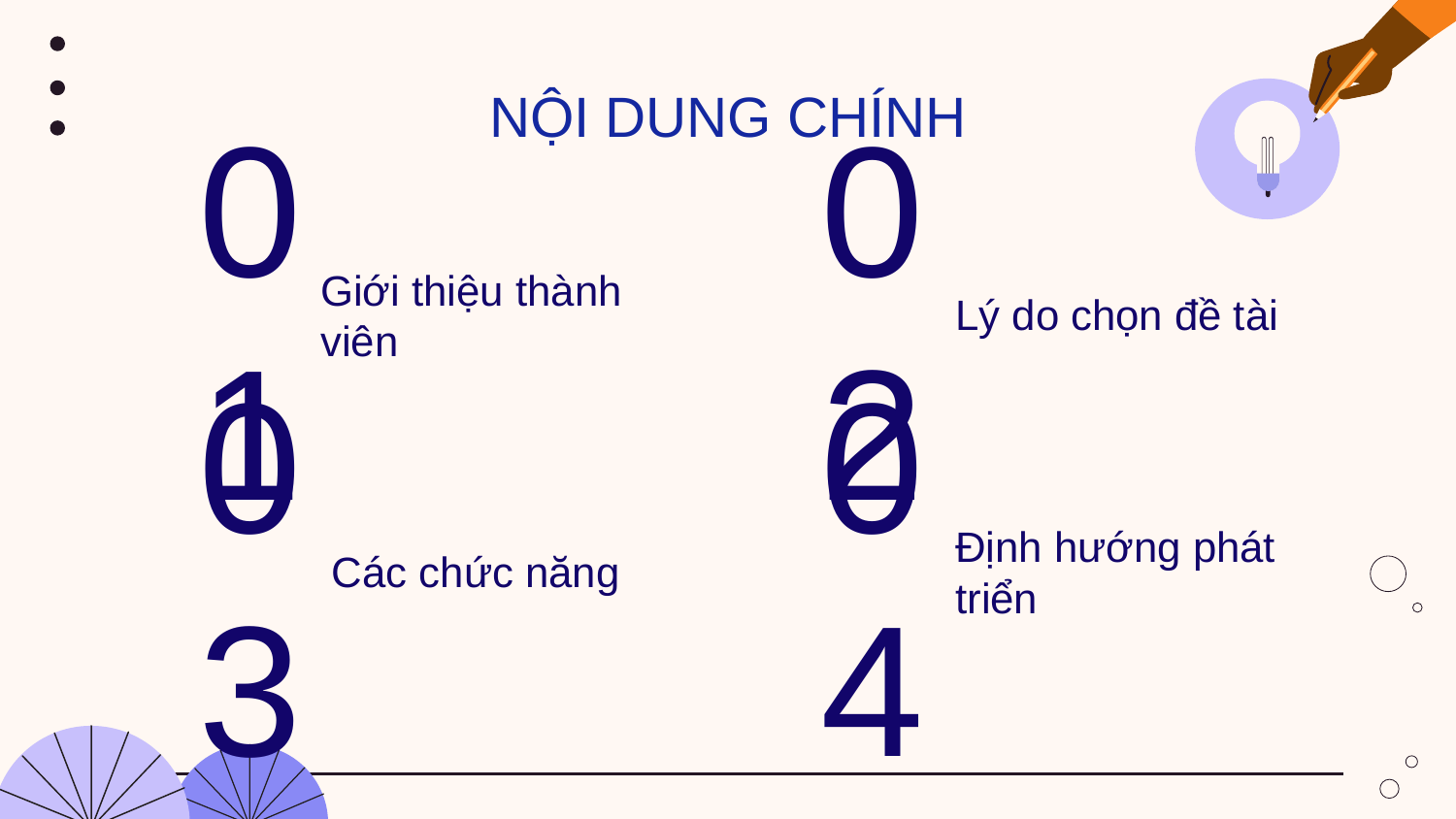

NỘI DUNG CHÍNH
01
02
Lý do chọn đề tài
# Giới thiệu thành viên
03
04
Các chức năng
Định hướng phát triển